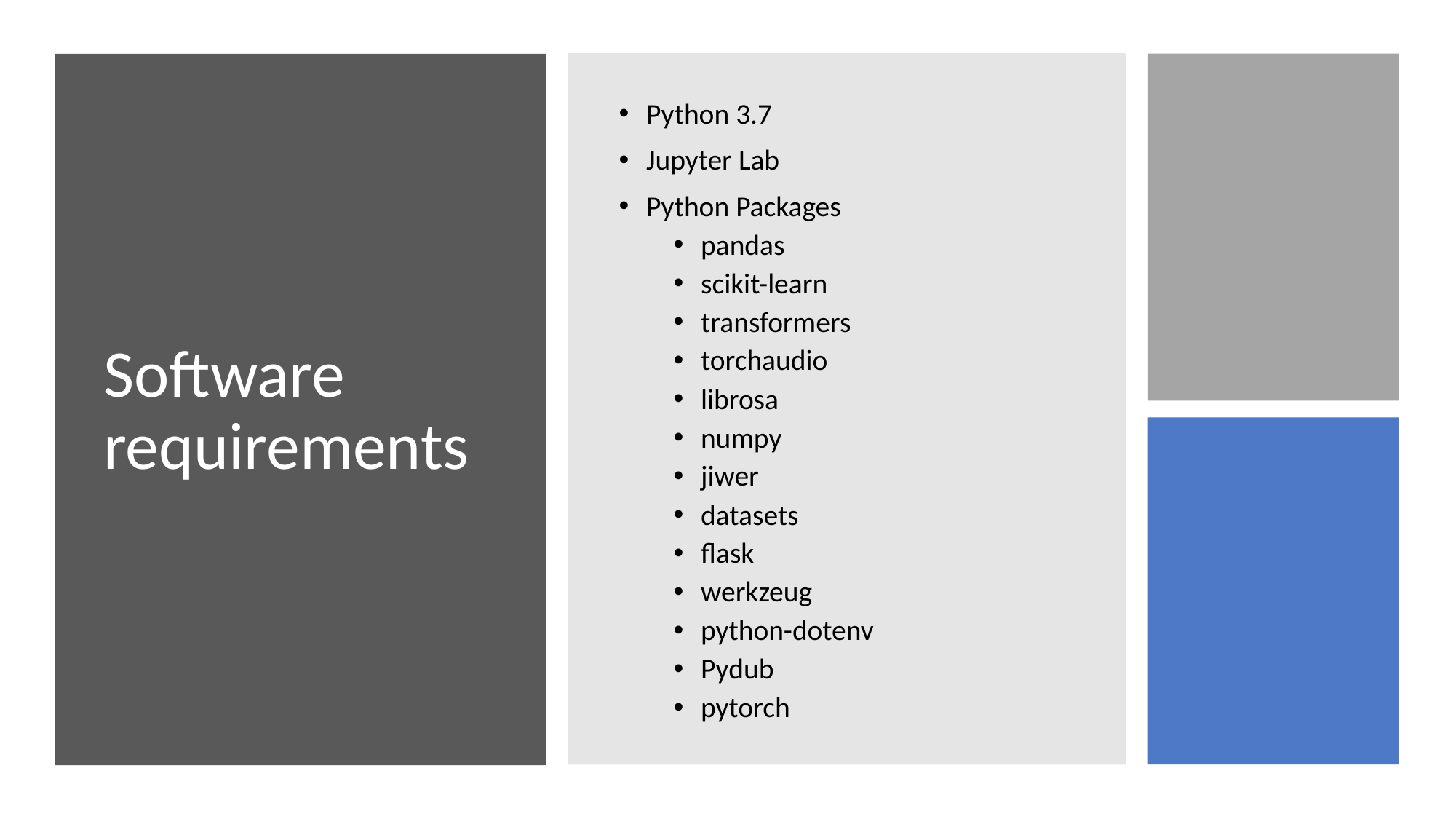

# Software requirements
Python 3.7
Jupyter Lab
Python Packages
pandas
scikit-learn
transformers
torchaudio
librosa
numpy
jiwer
datasets
flask
werkzeug
python-dotenv
Pydub
pytorch